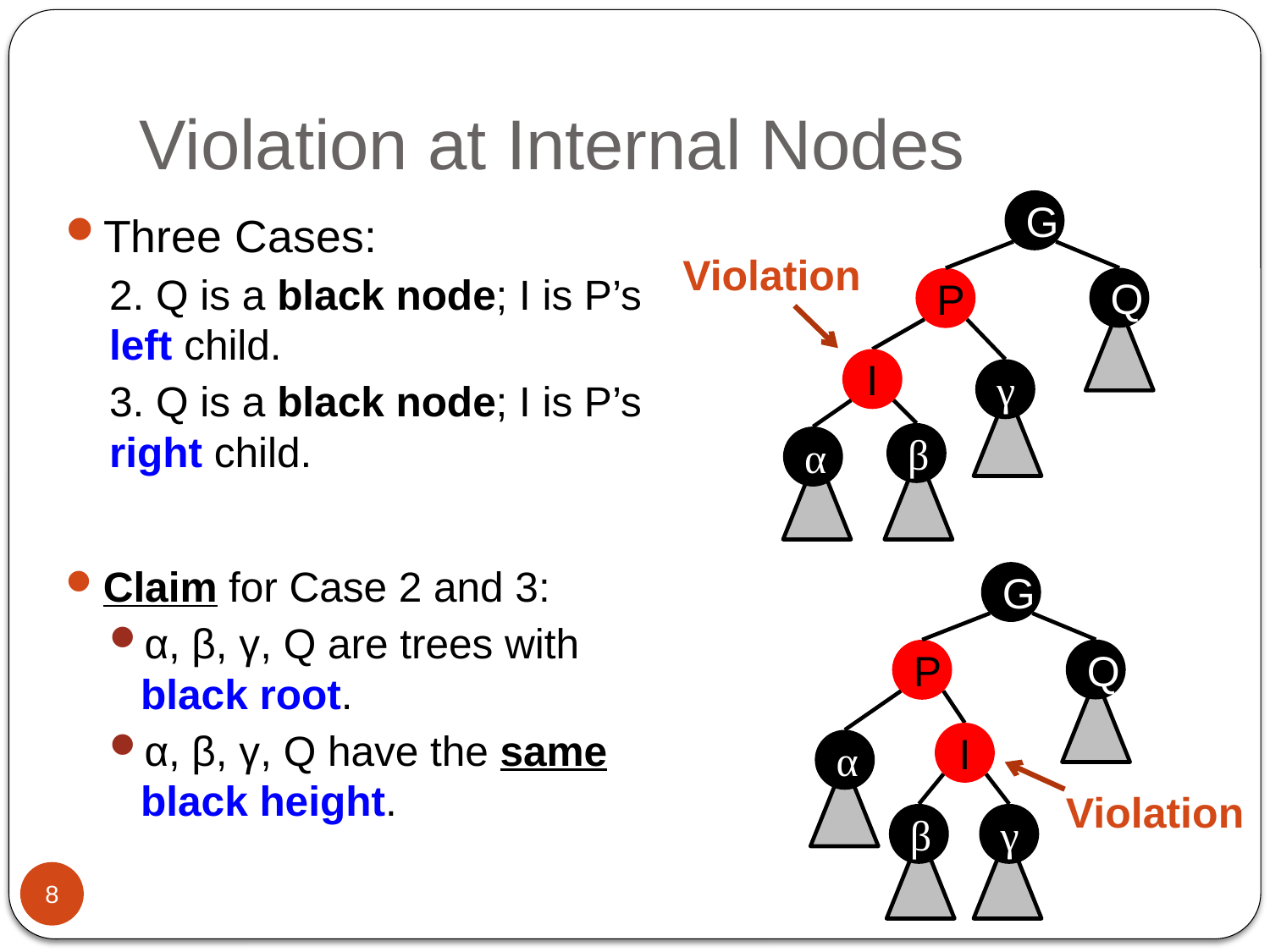

# Violation at Internal Nodes
G
Violation
Q
P

I
γ

β

α

Three Cases:
2. Q is a black node; I is P’s left child.
3. Q is a black node; I is P’s right child.

Claim for Case 2 and 3:
α, β, γ, Q are trees with black root.
α, β, γ, Q have the same black height.

G
Q
P

I
α

Violation
β

γ

8